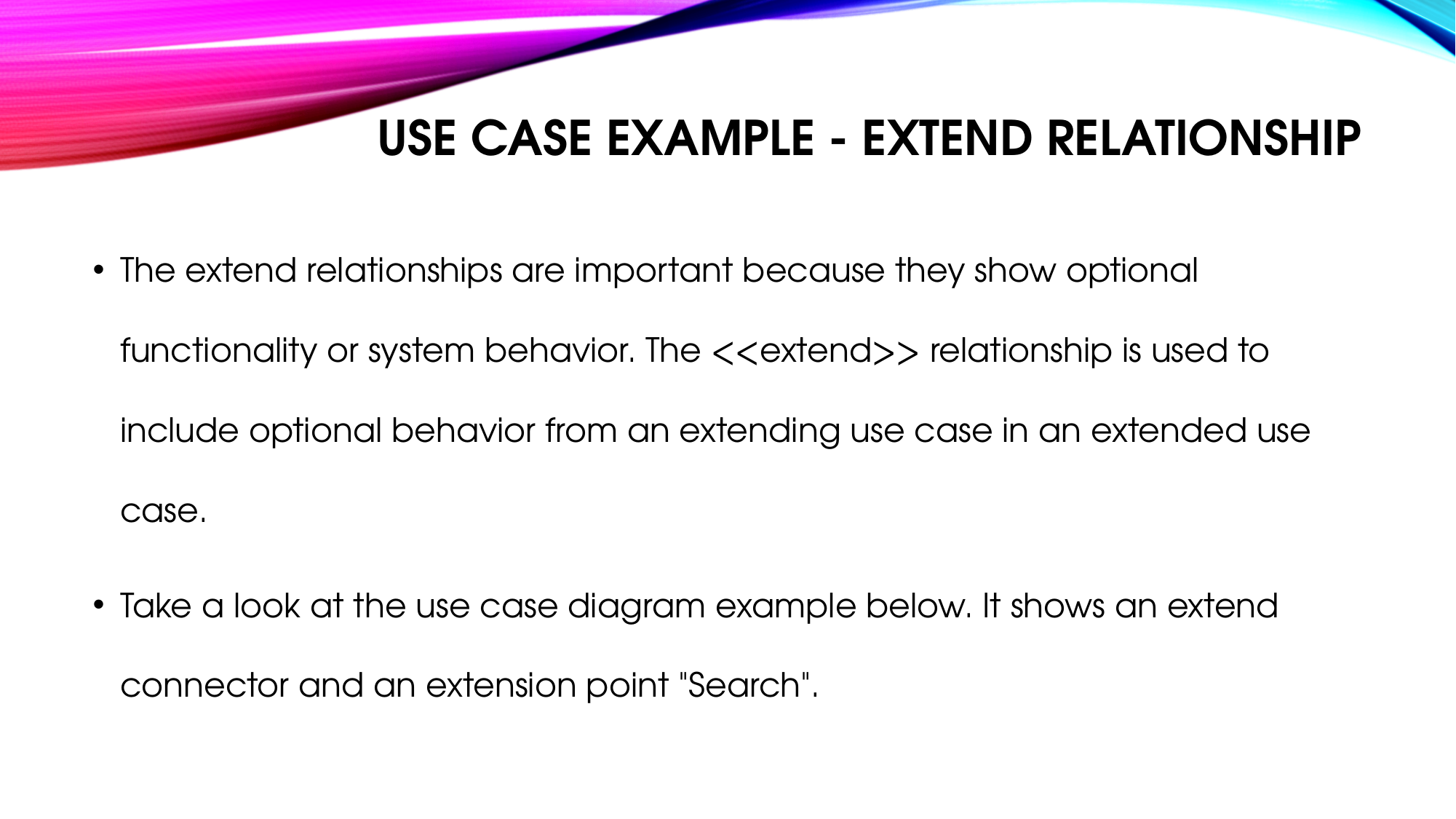

# Use Case Example - Extend Relationship
The extend relationships are important because they show optional functionality or system behavior. The <<extend>> relationship is used to include optional behavior from an extending use case in an extended use case.
Take a look at the use case diagram example below. It shows an extend connector and an extension point "Search".